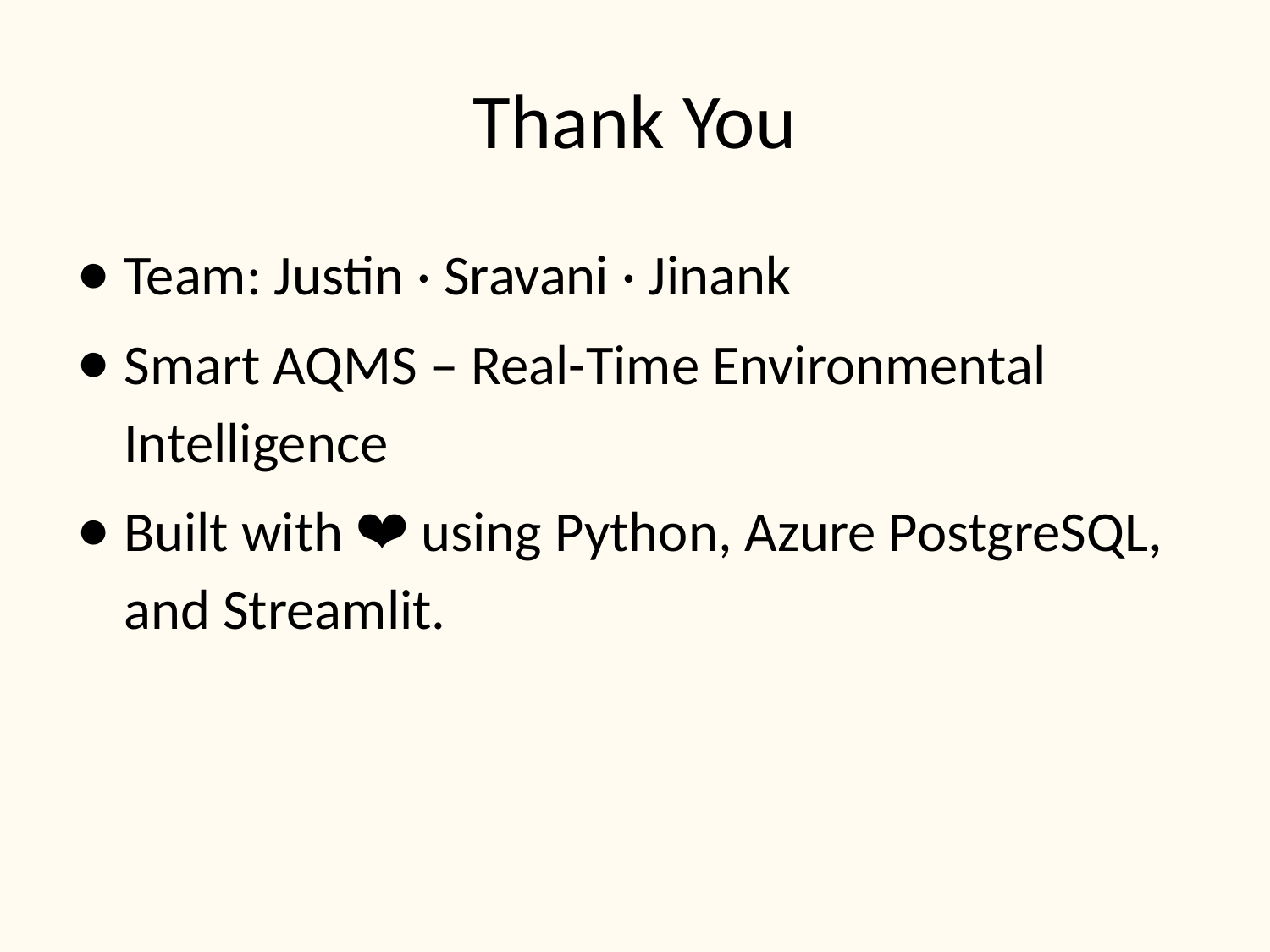

# Thank You
Team: Justin · Sravani · Jinank
Smart AQMS – Real-Time Environmental Intelligence
Built with ❤️ using Python, Azure PostgreSQL, and Streamlit.